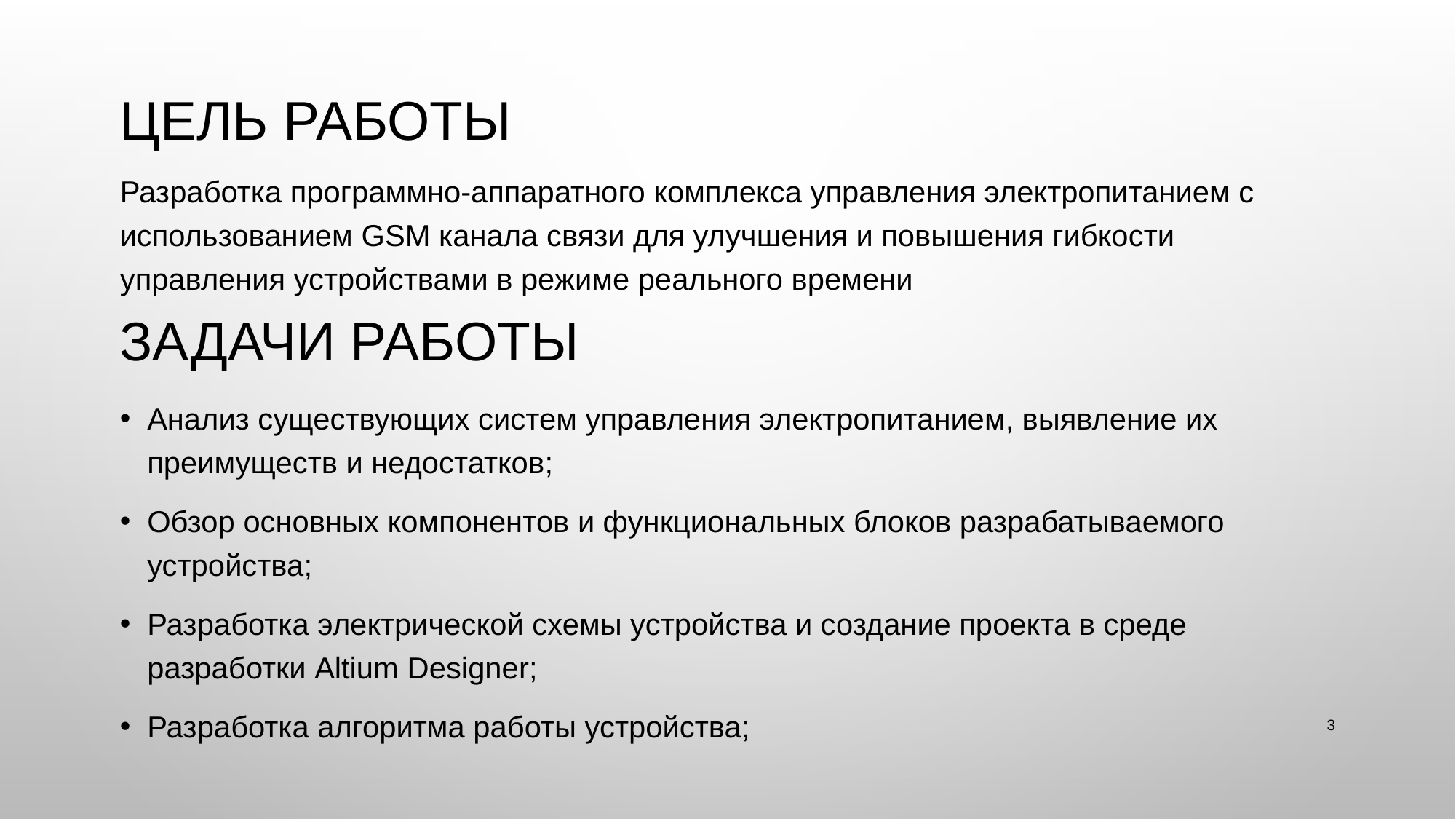

# Цель работы
Разработка программно-аппаратного комплекса управления электропитанием с использованием GSM канала связи для улучшения и повышения гибкости управления устройствами в режиме реального времени
Задачи работы
Анализ существующих систем управления электропитанием, выявление их преимуществ и недостатков;
Обзор основных компонентов и функциональных блоков разрабатываемого устройства;
Разработка электрической схемы устройства и создание проекта в среде разработки Altium Designer;
Разработка алгоритма работы устройства;

3